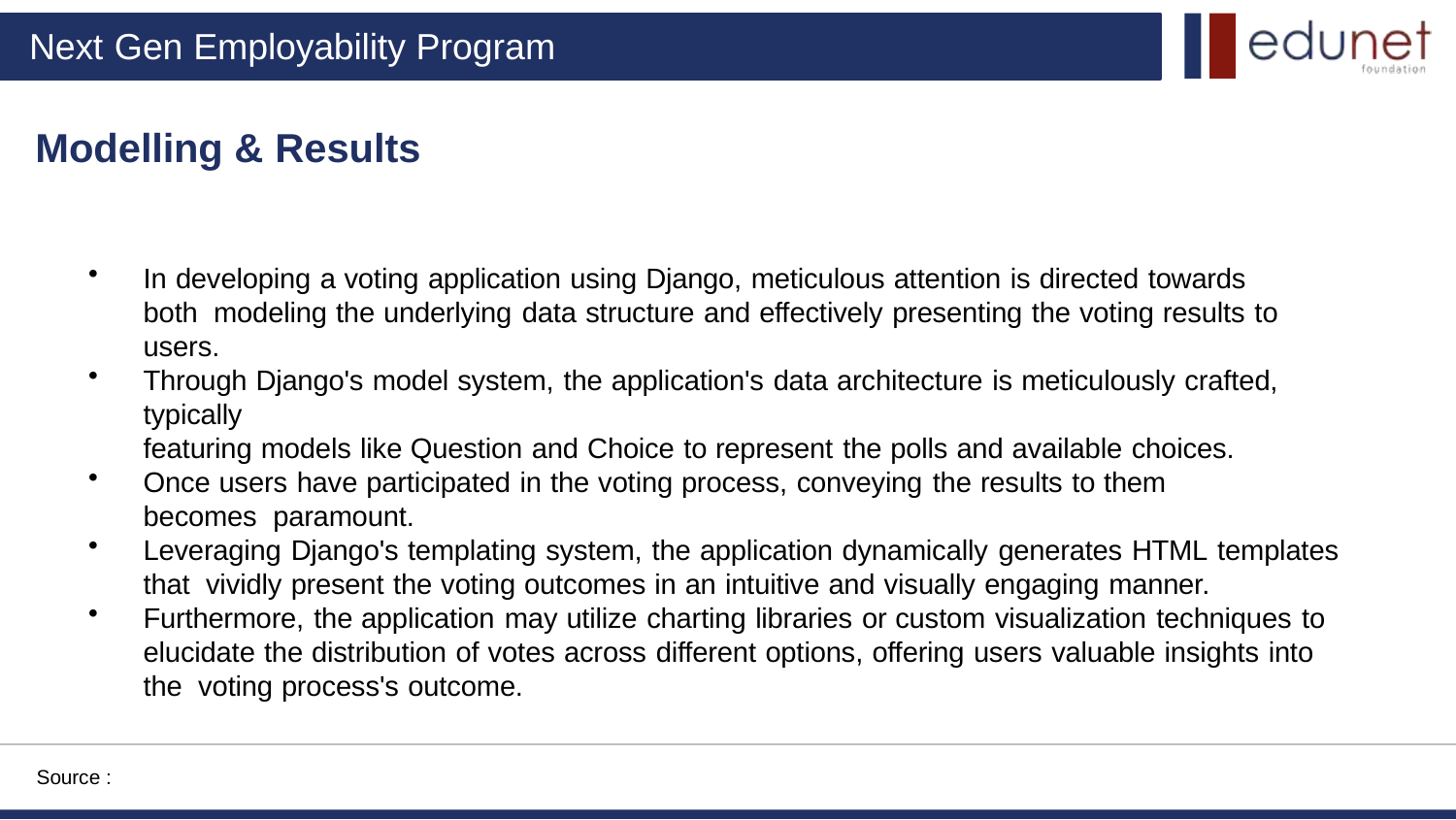

# Next Gen Employability Program
Modelling & Results
In developing a voting application using Django, meticulous attention is directed towards both  modeling the underlying data structure and effectively presenting the voting results to users.
Through Django's model system, the application's data architecture is meticulously crafted, typically
featuring models like Question and Choice to represent the polls and available choices.
Once users have participated in the voting process, conveying the results to them becomes  paramount.
Leveraging Django's templating system, the application dynamically generates HTML templates that  vividly present the voting outcomes in an intuitive and visually engaging manner.
Furthermore, the application may utilize charting libraries or custom visualization techniques to  elucidate the distribution of votes across different options, offering users valuable insights into the  voting process's outcome.

Source :